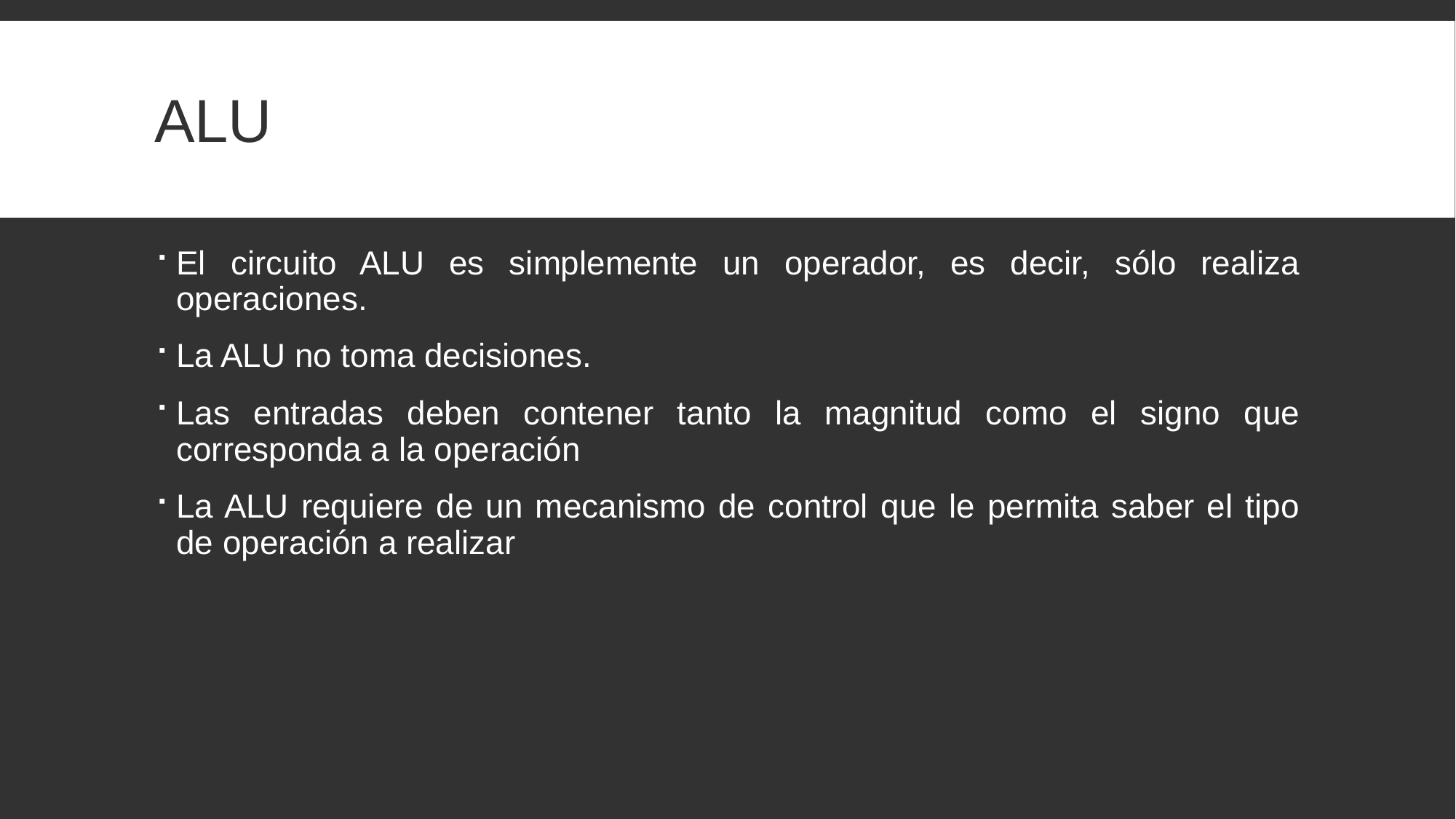

# ALU
El circuito ALU es simplemente un operador, es decir, sólo realiza operaciones.
La ALU no toma decisiones.
Las entradas deben contener tanto la magnitud como el signo que corresponda a la operación
La ALU requiere de un mecanismo de control que le permita saber el tipo de operación a realizar